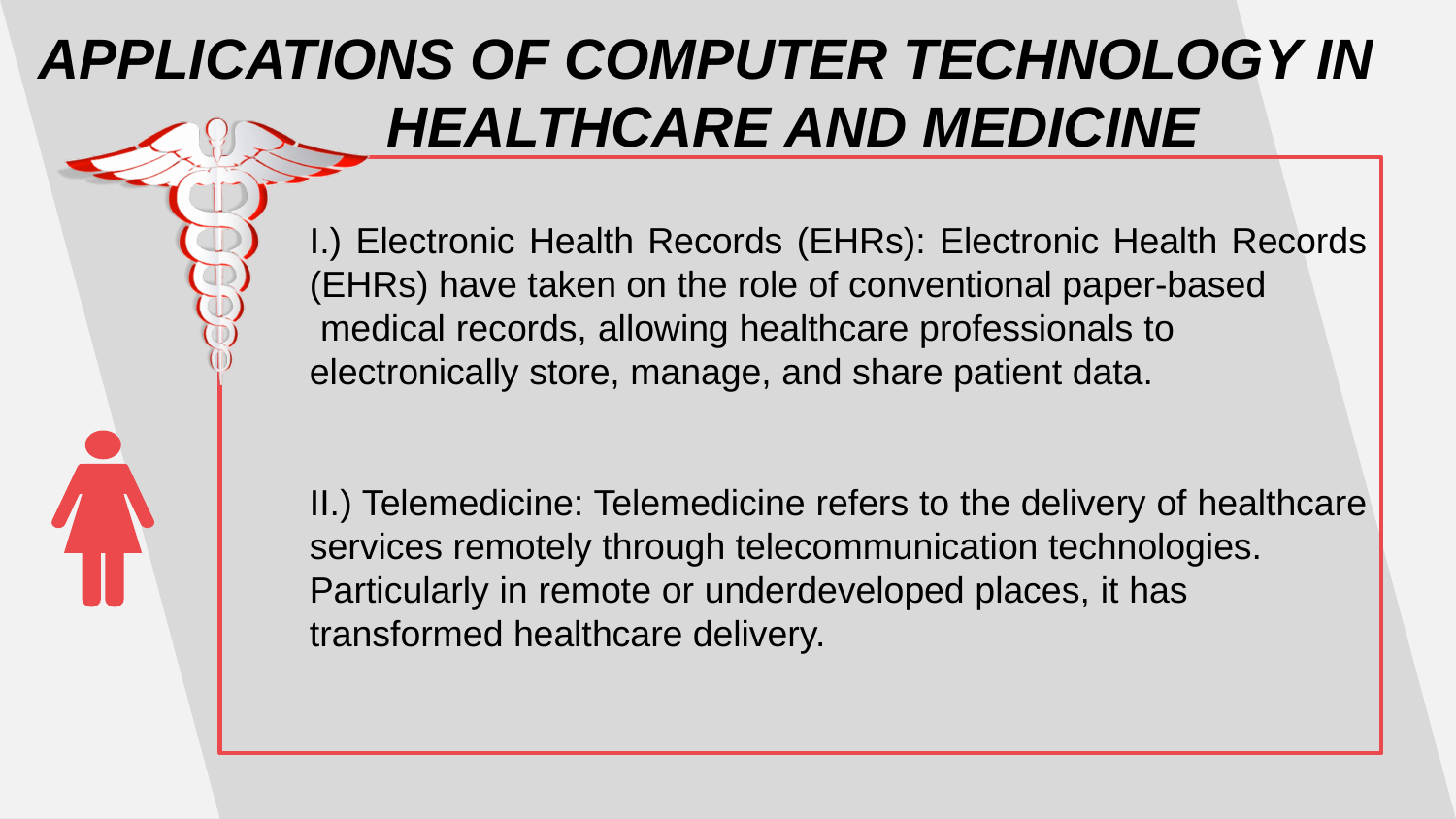

APPLICATIONS OF COMPUTER TECHNOLOGY IN            HEALTHCARE AND MEDICINE
I.) Electronic Health Records (EHRs): Electronic Health Records (EHRs) have taken on the role of conventional paper-based
 medical records, allowing healthcare professionals to                   electronically store, manage, and share patient data.

II.) Telemedicine: Telemedicine refers to the delivery of healthcare services remotely through telecommunication technologies.
Particularly in remote or underdeveloped places, it has                  transformed healthcare delivery.